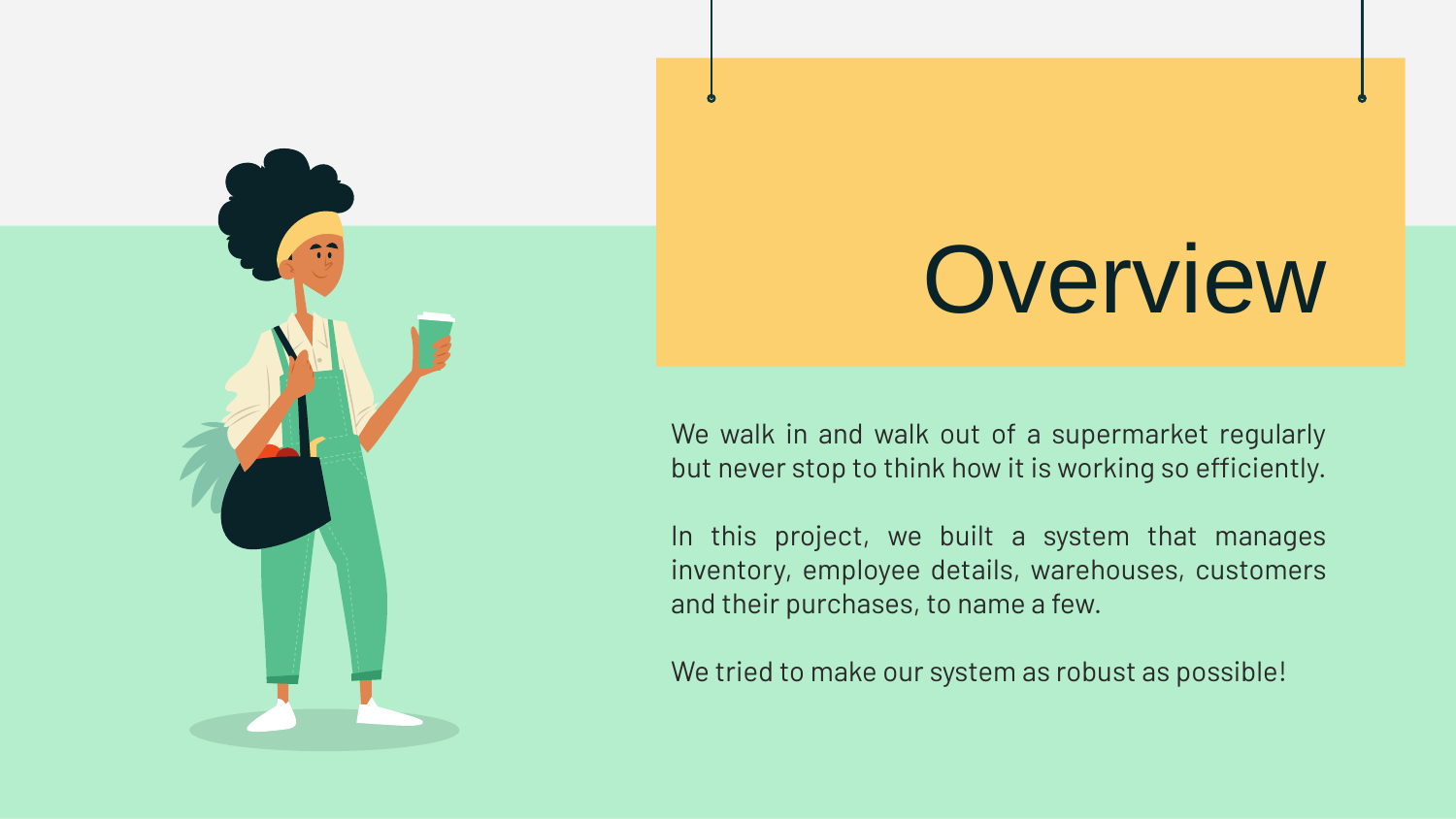

# Overview

We walk in and walk out of a supermarket regularly but never stop to think how it is working so efficiently.

In this project, we built a system that manages inventory, employee details, warehouses, customers and their purchases, to name a few.

We tried to make our system as robust as possible!